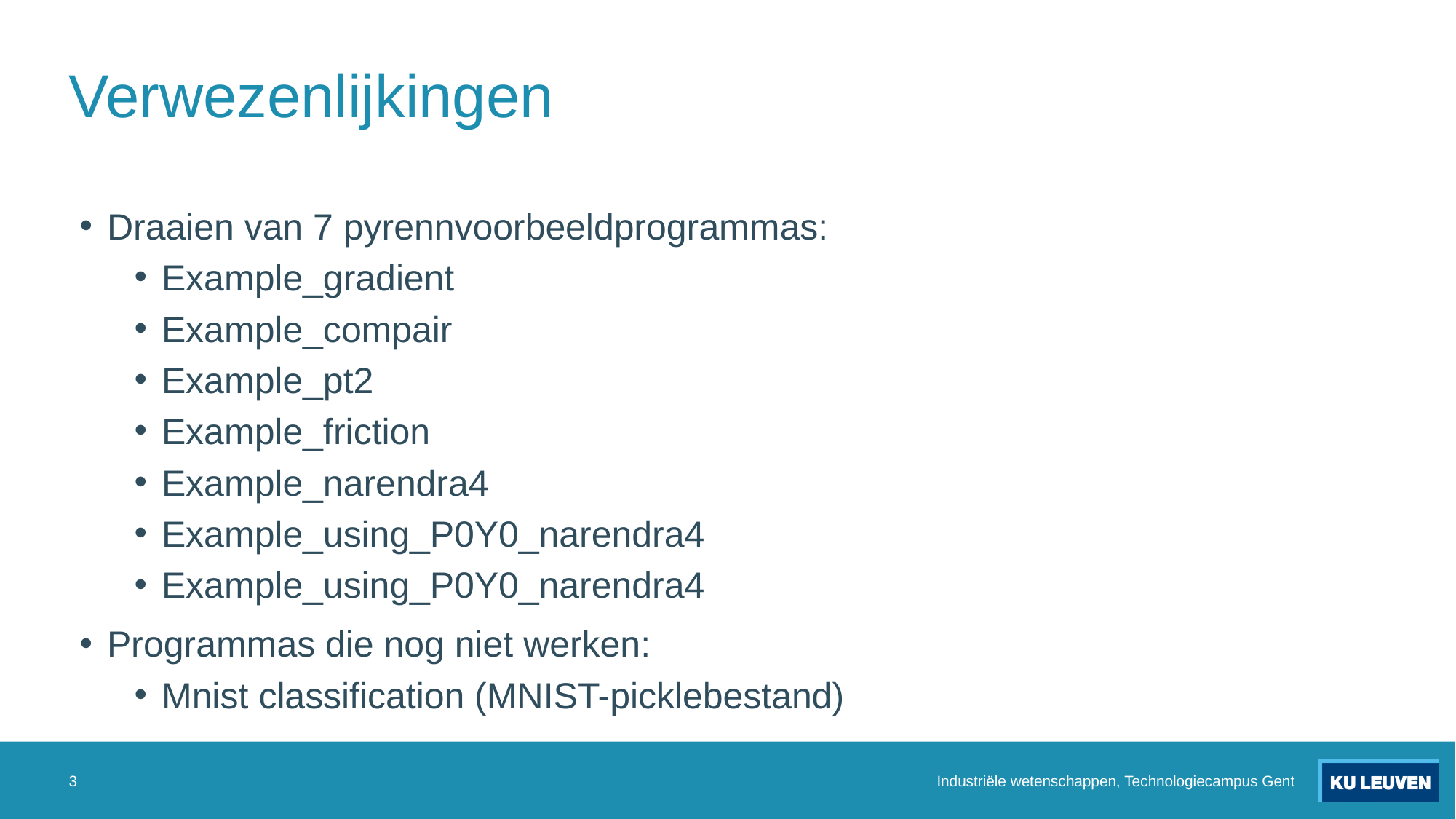

# Verwezenlijkingen
Draaien van 7 pyrennvoorbeeldprogrammas:
Example_gradient
Example_compair
Example_pt2
Example_friction
Example_narendra4
Example_using_P0Y0_narendra4
Example_using_P0Y0_narendra4
Programmas die nog niet werken:
Mnist classification (MNIST-picklebestand)
3
Industriële wetenschappen, Technologiecampus Gent